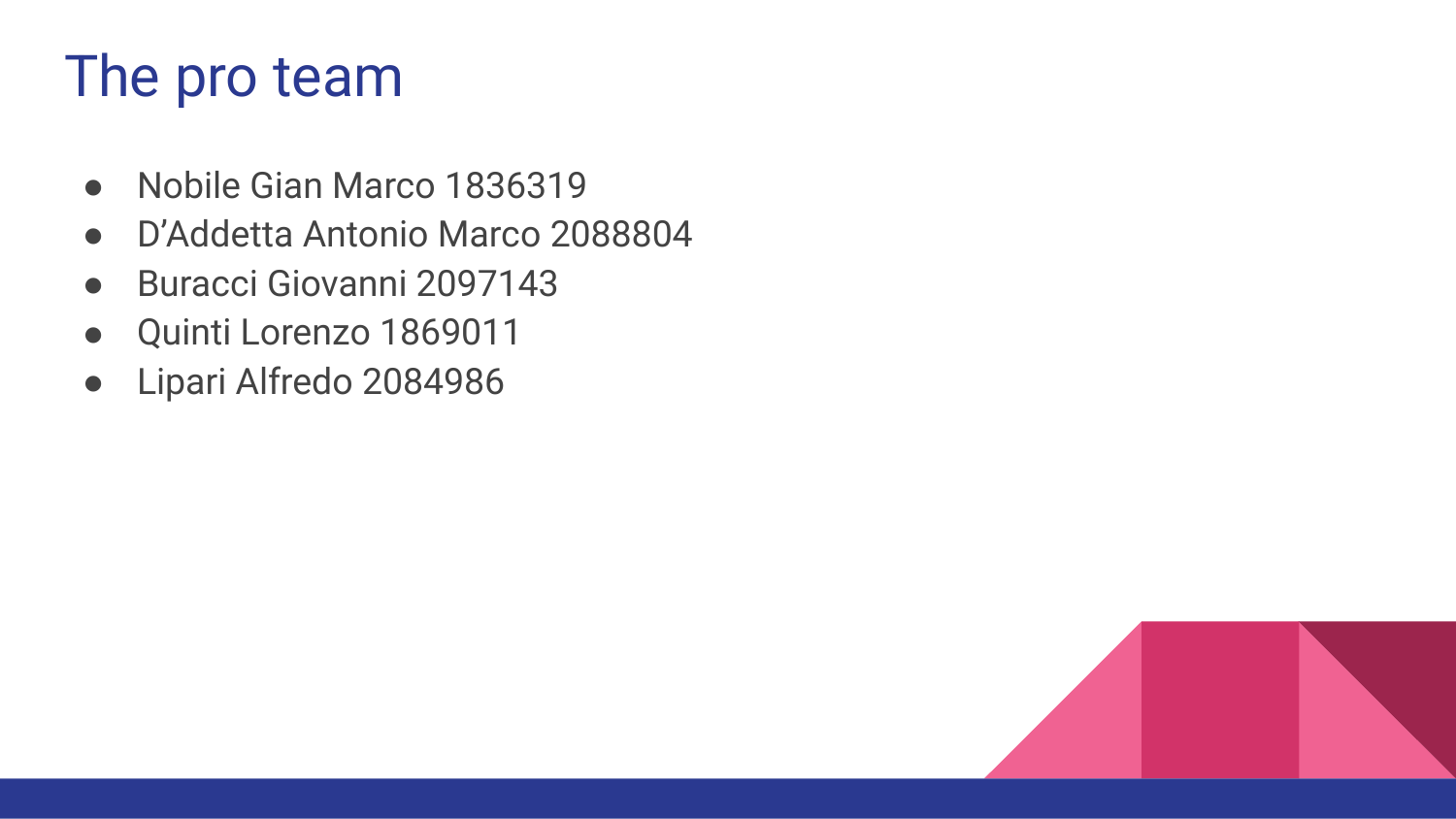

# The pro team
Nobile Gian Marco 1836319
D’Addetta Antonio Marco 2088804
Buracci Giovanni 2097143
Quinti Lorenzo 1869011
Lipari Alfredo 2084986